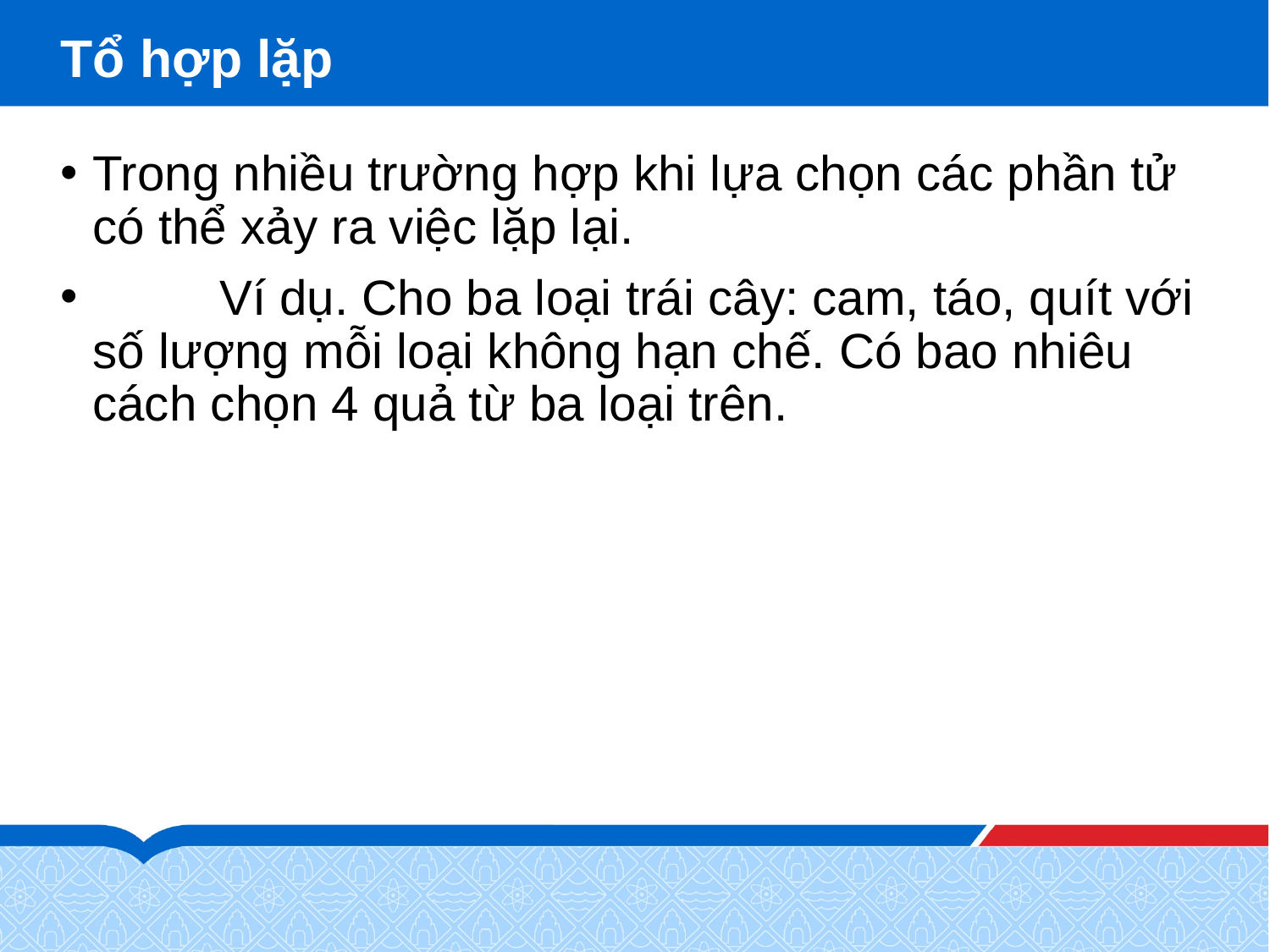

# Tổ hợp lặp
Trong nhiều trường hợp khi lựa chọn các phần tử có thể xảy ra việc lặp lại.
	Ví dụ. Cho ba loại trái cây: cam, táo, quít với số lượng mỗi loại không hạn chế. Có bao nhiêu cách chọn 4 quả từ ba loại trên.